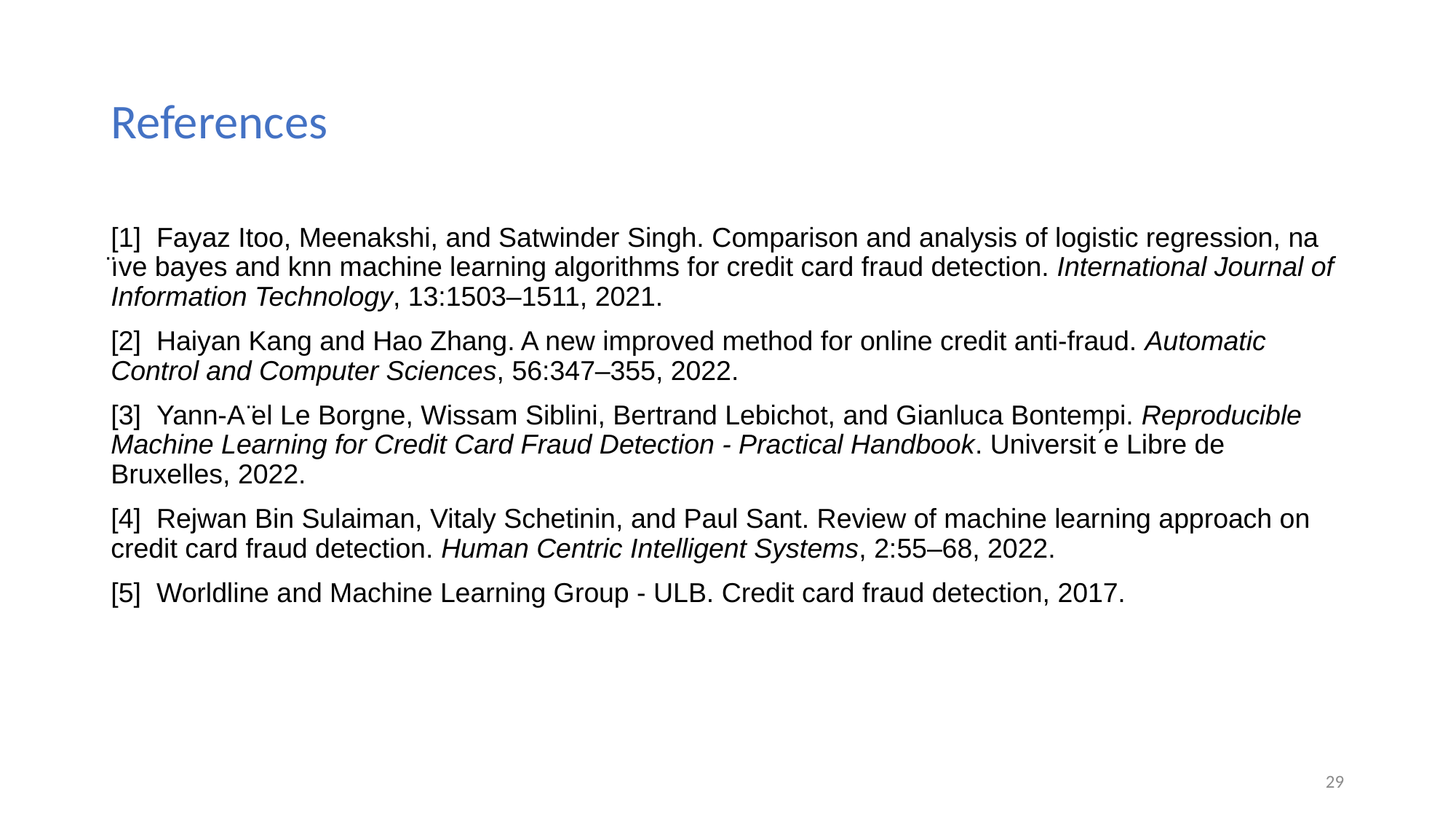

# References
[1]  Fayaz Itoo, Meenakshi, and Satwinder Singh. Comparison and analysis of logistic regression, na ̈ıve bayes and knn machine learning algorithms for credit card fraud detection. International Journal of Information Technology, 13:1503–1511, 2021.
[2]  Haiyan Kang and Hao Zhang. A new improved method for online credit anti-fraud. Automatic Control and Computer Sciences, 56:347–355, 2022.
[3]  Yann-A ̈el Le Borgne, Wissam Siblini, Bertrand Lebichot, and Gianluca Bontempi. Reproducible Machine Learning for Credit Card Fraud Detection - Practical Handbook. Universit ́e Libre de Bruxelles, 2022.
[4]  Rejwan Bin Sulaiman, Vitaly Schetinin, and Paul Sant. Review of machine learning approach on credit card fraud detection. Human Centric Intelligent Systems, 2:55–68, 2022.
[5]  Worldline and Machine Learning Group - ULB. Credit card fraud detection, 2017.

29